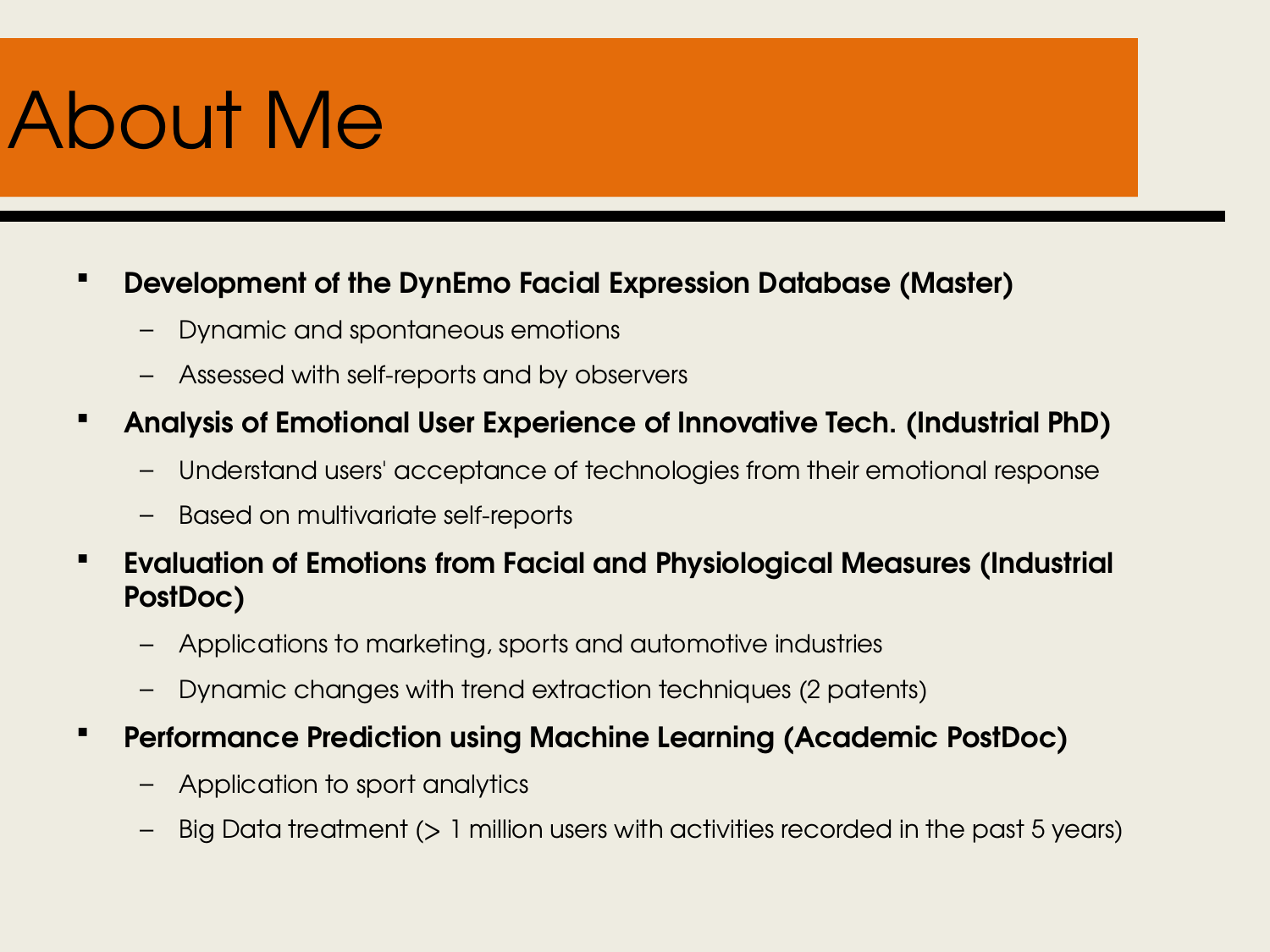

# About Me
Development of the DynEmo Facial Expression Database (Master)
Dynamic and spontaneous emotions
Assessed with self-reports and by observers
Analysis of Emotional User Experience of Innovative Tech. (Industrial PhD)
Understand users' acceptance of technologies from their emotional response
Based on multivariate self-reports
Evaluation of Emotions from Facial and Physiological Measures (Industrial PostDoc)
Applications to marketing, sports and automotive industries
Dynamic changes with trend extraction techniques (2 patents)
Performance Prediction using Machine Learning (Academic PostDoc)
Application to sport analytics
Big Data treatment (> 1 million users with activities recorded in the past 5 years)